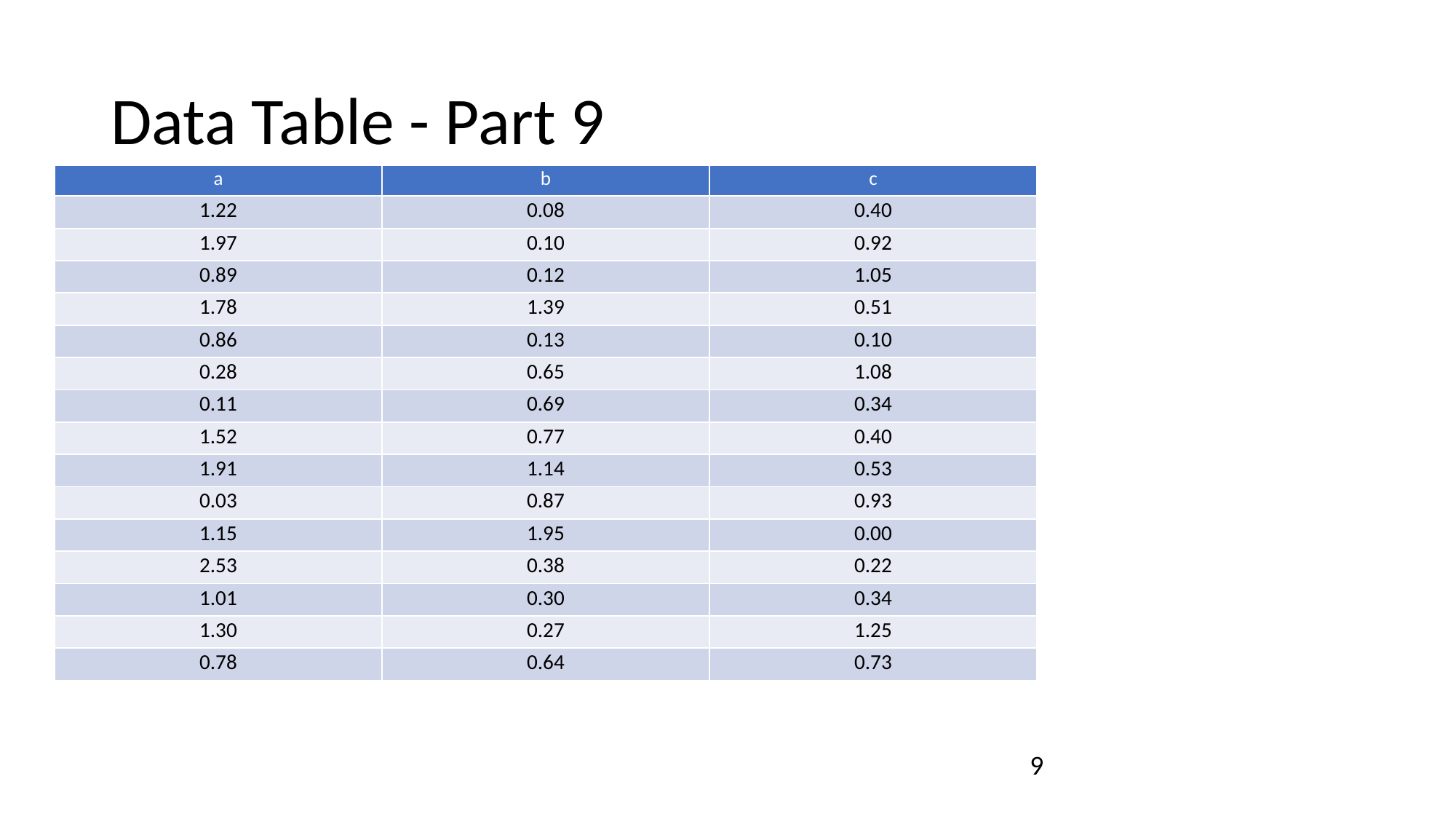

# Data Table - Part 9
| a | b | c |
| --- | --- | --- |
| 1.22 | 0.08 | 0.40 |
| 1.97 | 0.10 | 0.92 |
| 0.89 | 0.12 | 1.05 |
| 1.78 | 1.39 | 0.51 |
| 0.86 | 0.13 | 0.10 |
| 0.28 | 0.65 | 1.08 |
| 0.11 | 0.69 | 0.34 |
| 1.52 | 0.77 | 0.40 |
| 1.91 | 1.14 | 0.53 |
| 0.03 | 0.87 | 0.93 |
| 1.15 | 1.95 | 0.00 |
| 2.53 | 0.38 | 0.22 |
| 1.01 | 0.30 | 0.34 |
| 1.30 | 0.27 | 1.25 |
| 0.78 | 0.64 | 0.73 |

9